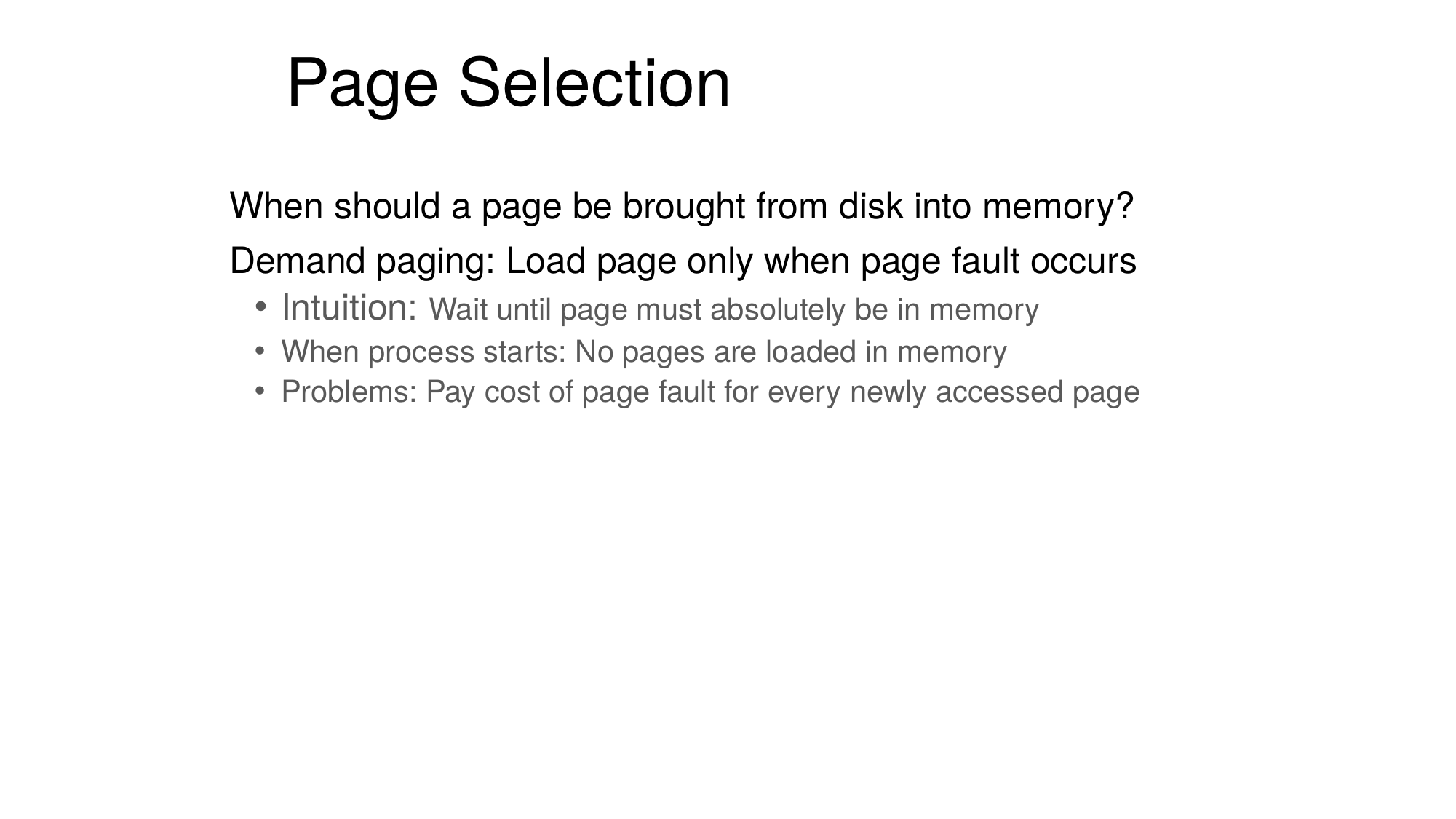

# Page Selection
When should a page be brought from disk into memory?
Demand paging: Load page only when page fault occurs
Intuition: Wait until page must absolutely be in memory
When process starts: No pages are loaded in memory
Problems: Pay cost of page fault for every newly accessed page